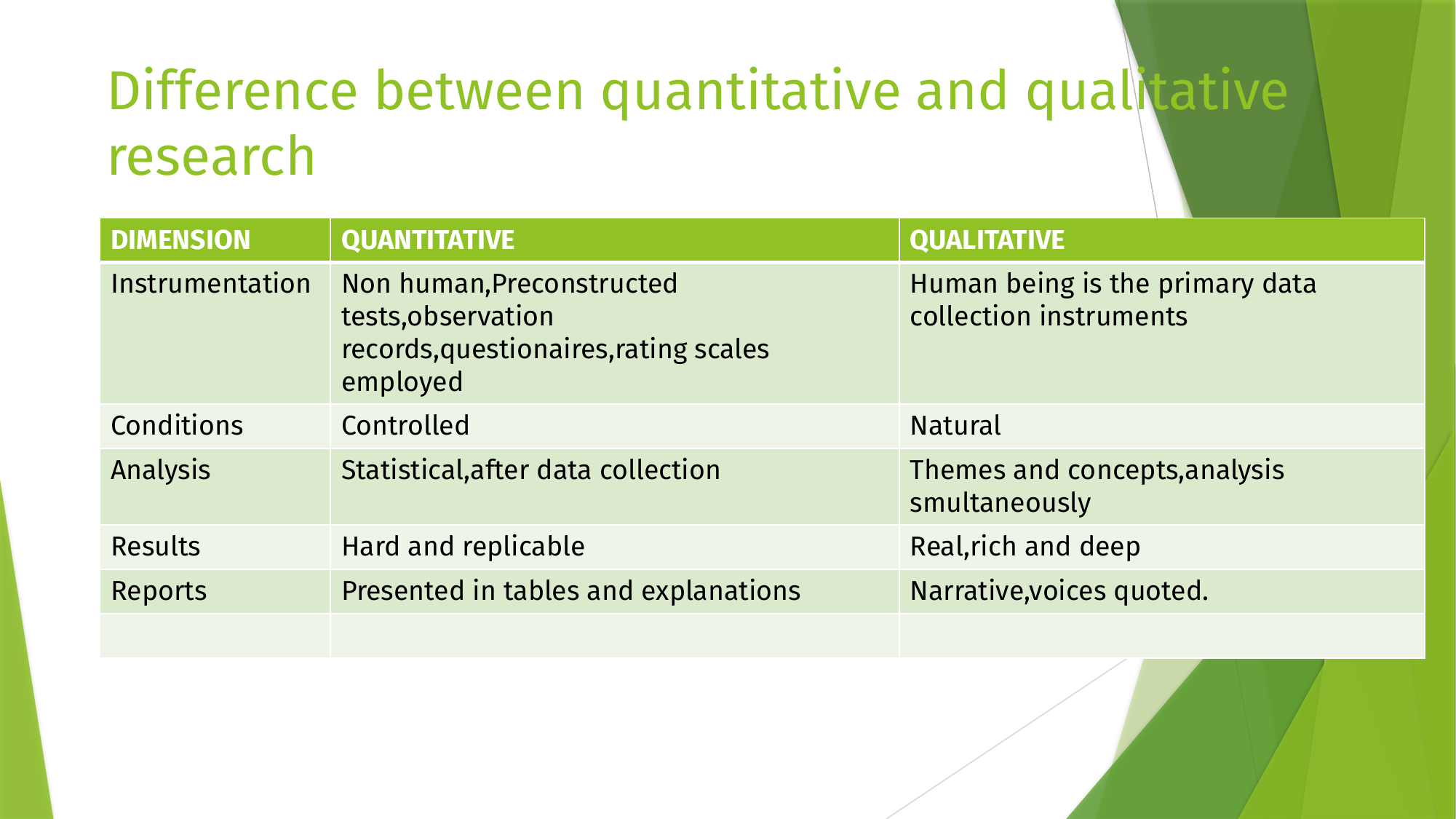

# Difference between quantitative and qualitative research
| DIMENSION | QUANTITATIVE | QUALITATIVE |
| --- | --- | --- |
| Instrumentation | Non human,Preconstructed tests,observation records,questionaires,rating scales employed | Human being is the primary data collection instruments |
| Conditions | Controlled | Natural |
| Analysis | Statistical,after data collection | Themes and concepts,analysis smultaneously |
| Results | Hard and replicable | Real,rich and deep |
| Reports | Presented in tables and explanations | Narrative,voices quoted. |
|  |  |  |